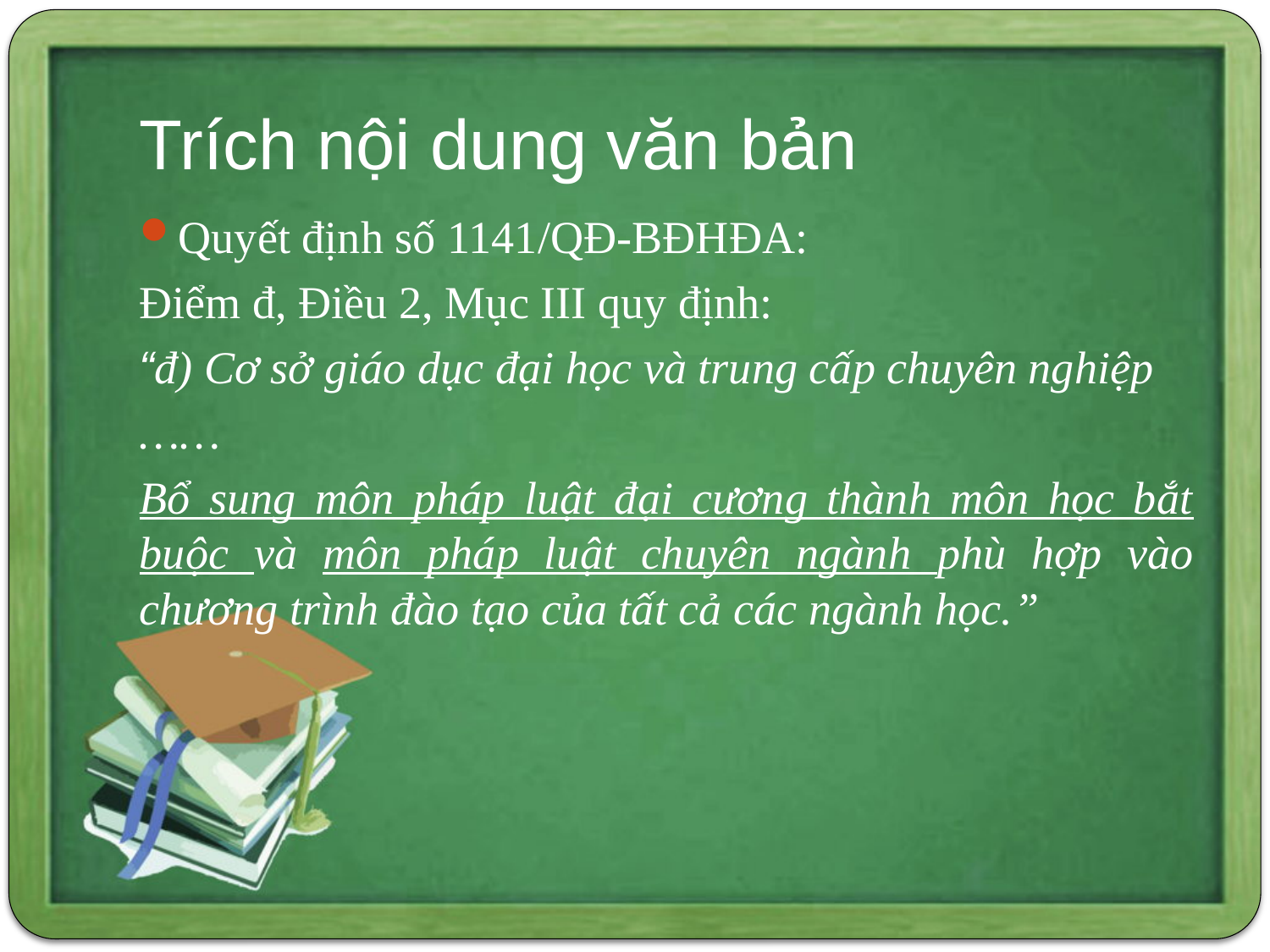

# Trích nội dung văn bản
Quyết định số 1141/QĐ-BĐHĐA:
Điểm đ, Điều 2, Mục III quy định:
“đ) Cơ sở giáo dục đại học và trung cấp chuyên nghiệp
……
Bổ sung môn pháp luật đại cương thành môn học bắt buộc và môn pháp luật chuyên ngành phù hợp vào chương trình đào tạo của tất cả các ngành học.”